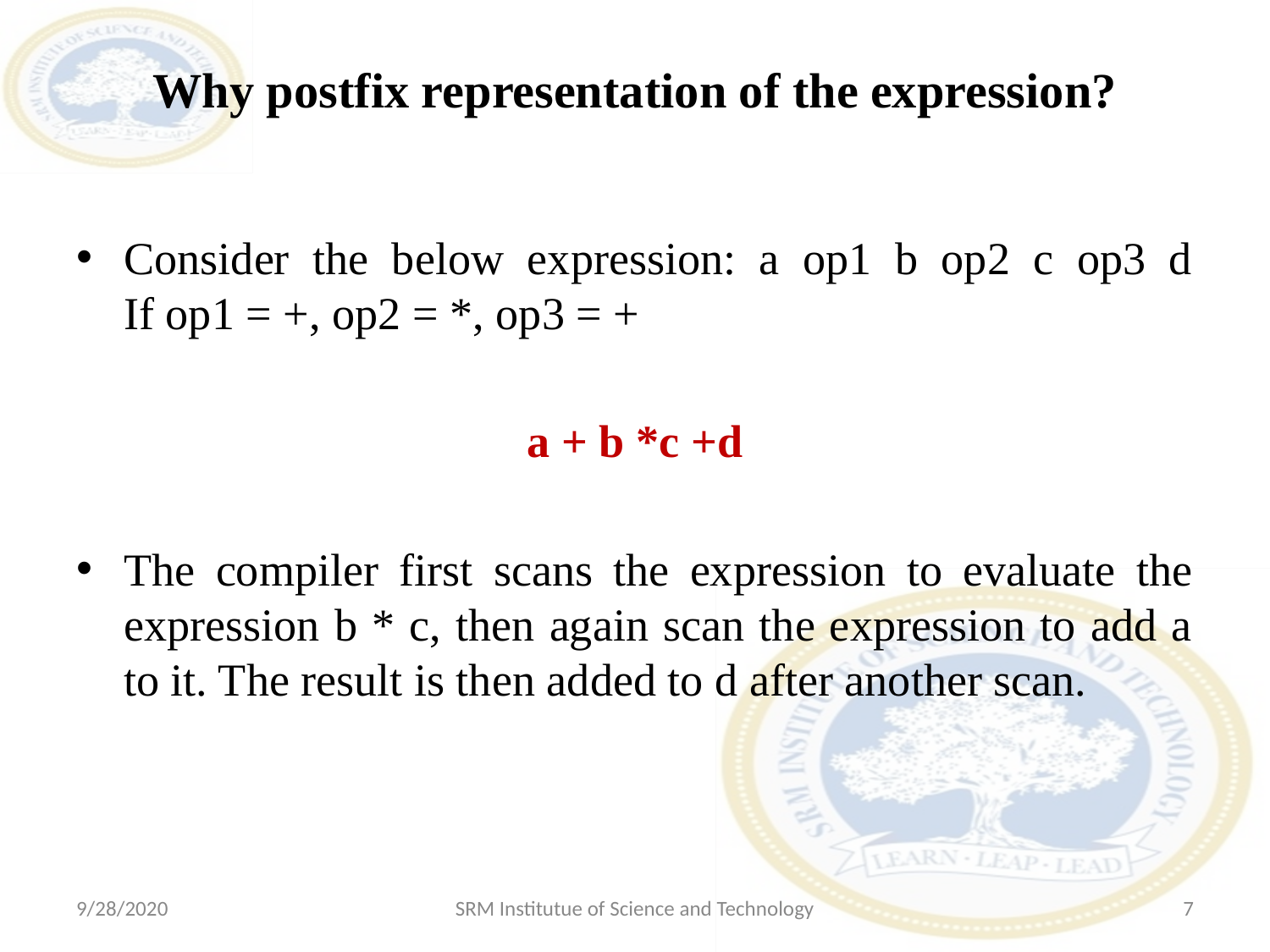

# Why postfix representation of the expression?
Consider the below expression: a op1 b op2 c op3 d
If op1 = +, op2 = *, op3 = +

a + b *c +d

The compiler first scans the expression to evaluate the expression b * c, then again scan the expression to add a to it. The result is then added to d after another scan.

9/28/2020
SRM Institutue of Science and Technology
7